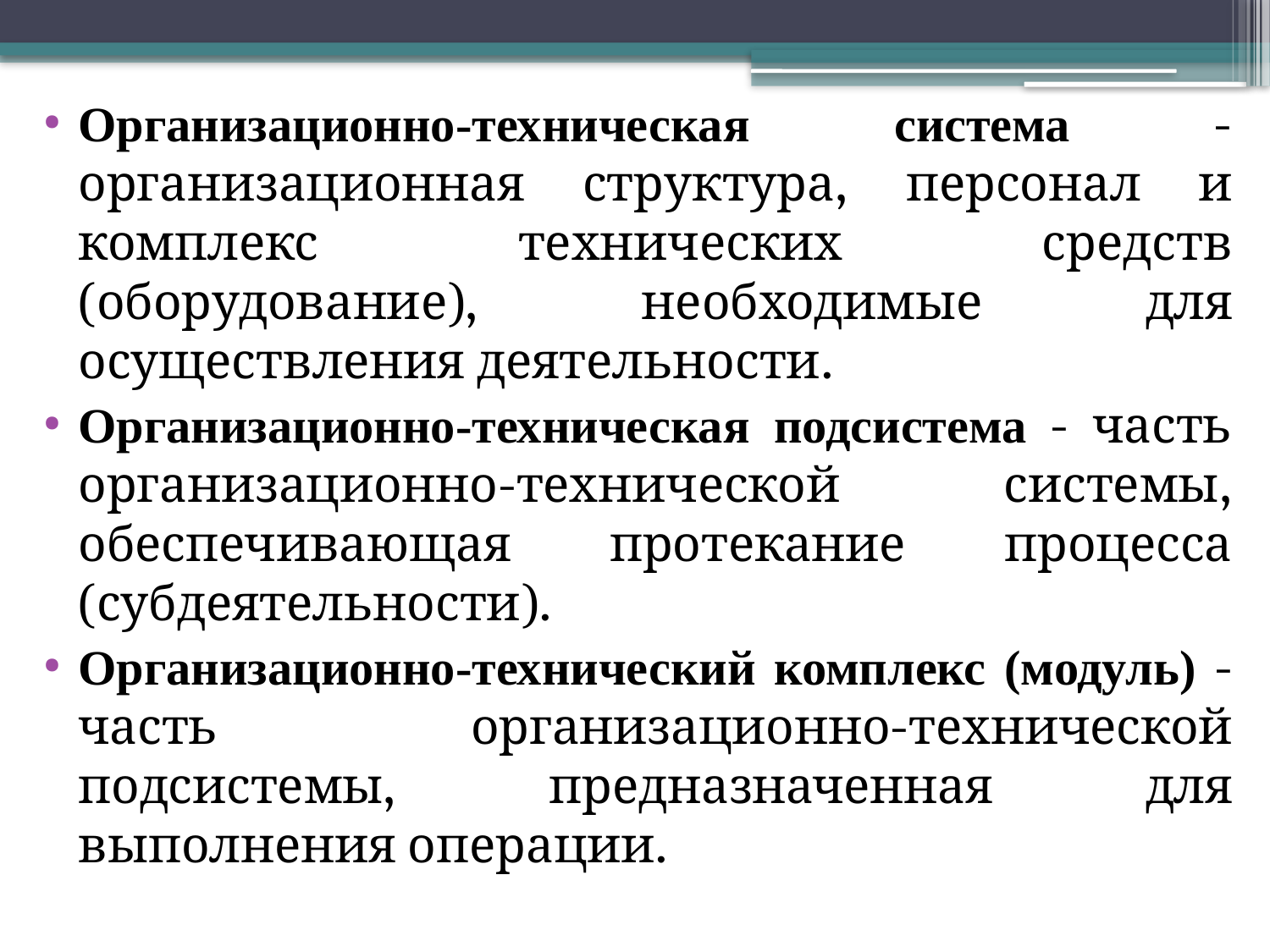

Организационно-техническая система - организационная структура, персонал и комплекс технических средств (оборудование), необходимые для осуществления деятельности.
Организационно-техническая подсистема - часть организационно-технической системы, обеспечивающая протекание процесса (субдеятельности).
Организационно-технический комплекс (модуль) - часть организационно-технической подсистемы, предназначенная для выполнения операции.